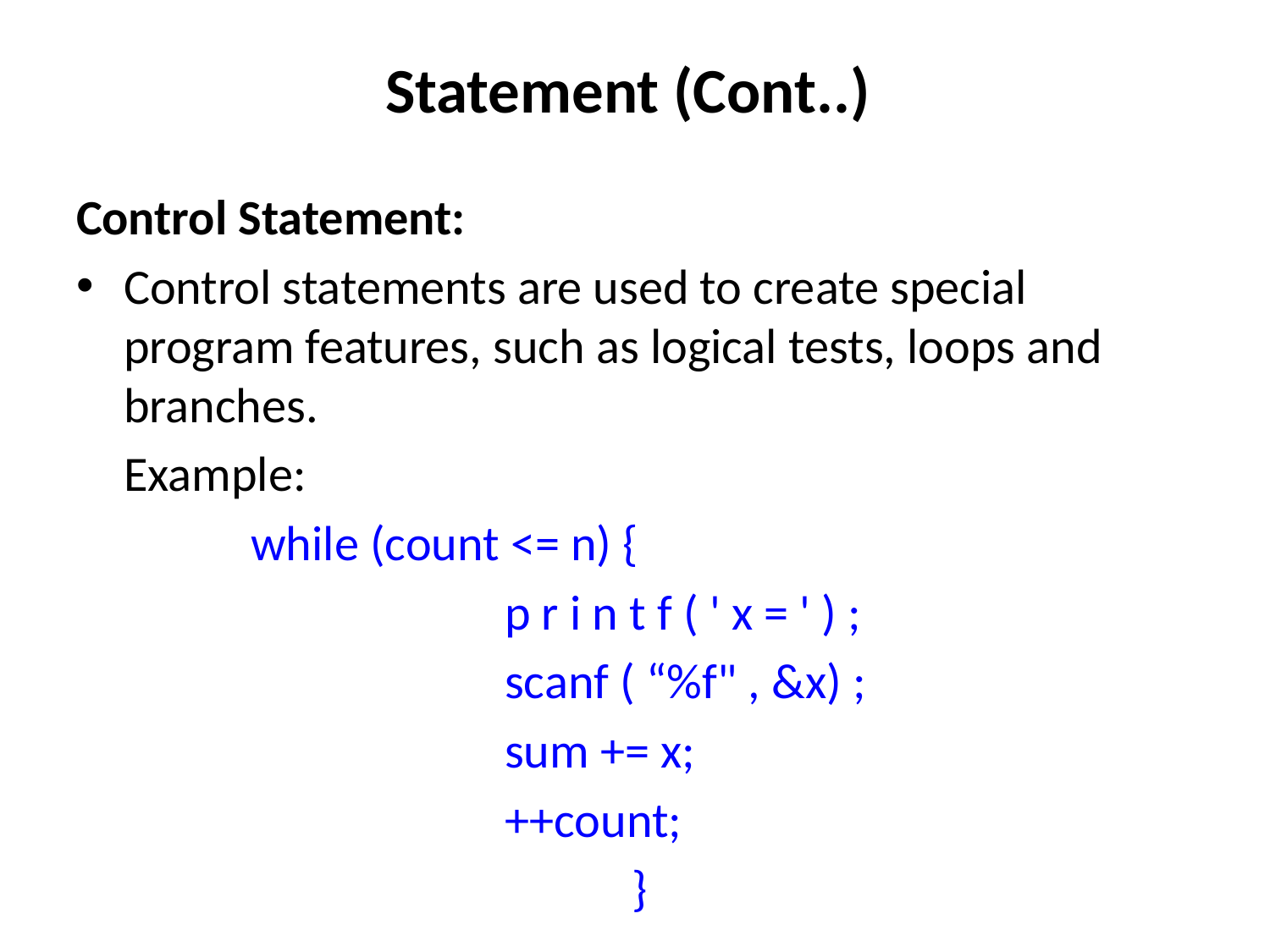

# Statement (Cont..)
Control Statement:
Control statements are used to create special program features, such as logical tests, loops and branches.
	Example:
		while (count <= n) {
				p r i n t f ( ' x = ' ) ;
				scanf ( “%f" , &x) ;
				sum += x;
				++count;
					}